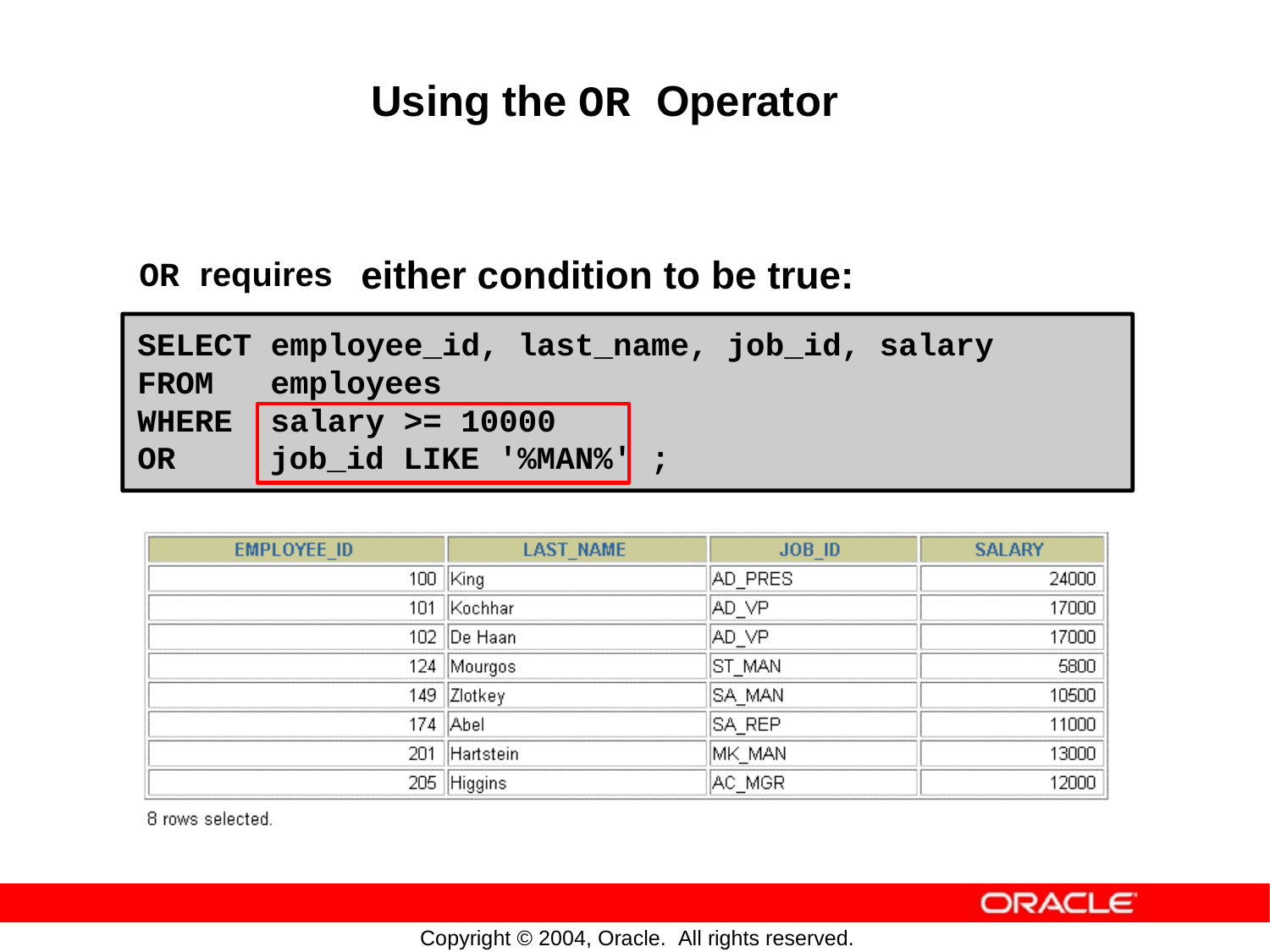

Using the OR Operator
OR requires
either
condition
to
be
true:

SELECT employee_id, last_name, job_id, salary
FROM  employees
WHERE salary >= 10000
OR    job_id LIKE '%MAN%' ;

Copyright © 2004, Oracle.  All rights reserved.